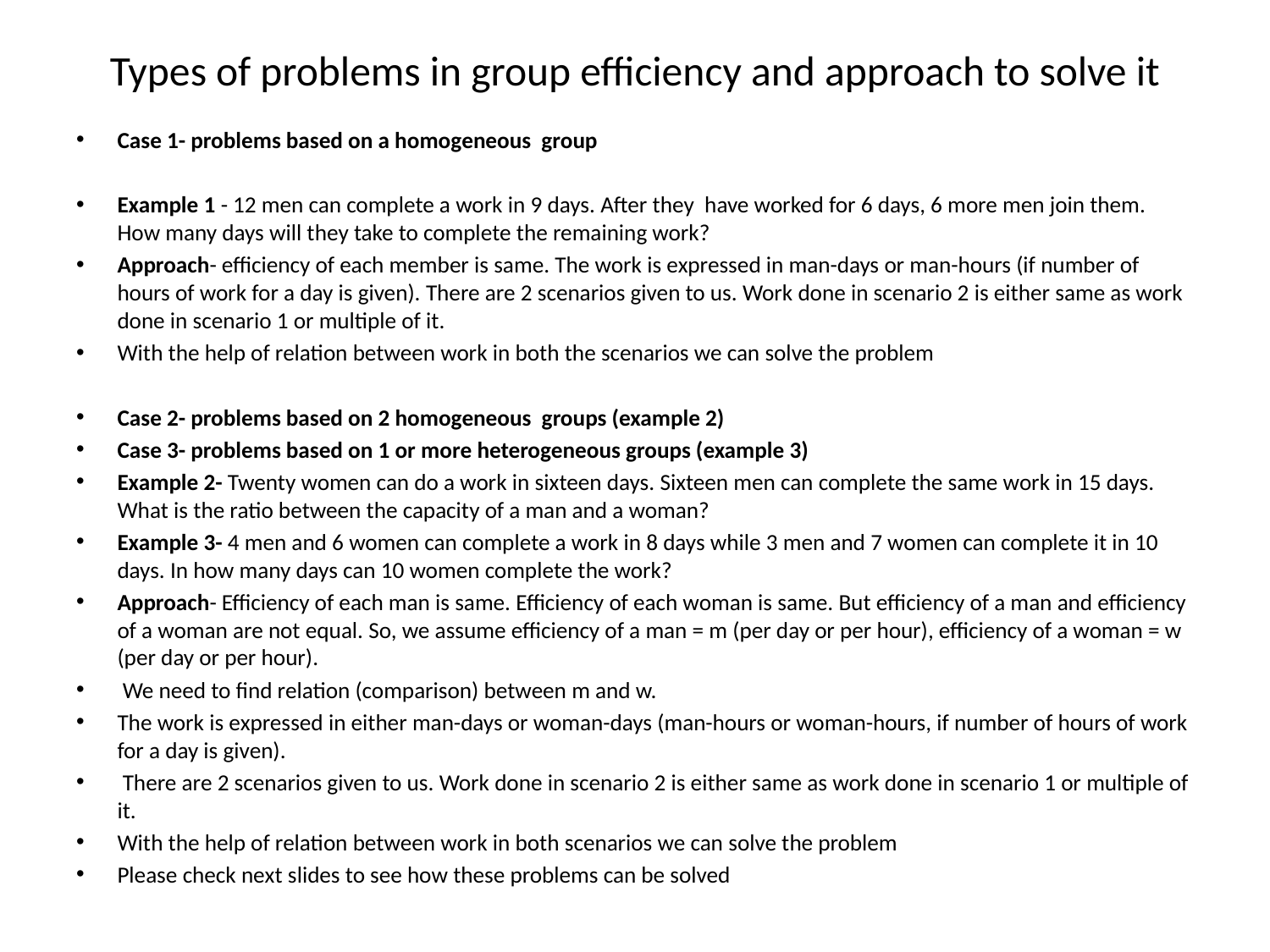

# Types of problems in group efficiency and approach to solve it
Case 1- problems based on a homogeneous  group

Example 1 - 12 men can complete a work in 9 days. After they  have worked for 6 days, 6 more men join them. How many days will they take to complete the remaining work?
Approach- efficiency of each member is same. The work is expressed in man-days or man-hours (if number of hours of work for a day is given). There are 2 scenarios given to us. Work done in scenario 2 is either same as work done in scenario 1 or multiple of it.
With the help of relation between work in both the scenarios we can solve the problem

Case 2- problems based on 2 homogeneous  groups (example 2)
Case 3- problems based on 1 or more heterogeneous groups (example 3)
Example 2- Twenty women can do a work in sixteen days. Sixteen men can complete the same work in 15 days. What is the ratio between the capacity of a man and a woman?
Example 3- 4 men and 6 women can complete a work in 8 days while 3 men and 7 women can complete it in 10 days. In how many days can 10 women complete the work?
Approach- Efficiency of each man is same. Efficiency of each woman is same. But efficiency of a man and efficiency of a woman are not equal. So, we assume efficiency of a man = m (per day or per hour), efficiency of a woman = w (per day or per hour).
 We need to find relation (comparison) between m and w.
The work is expressed in either man-days or woman-days (man-hours or woman-hours, if number of hours of work for a day is given).
 There are 2 scenarios given to us. Work done in scenario 2 is either same as work done in scenario 1 or multiple of it.
With the help of relation between work in both scenarios we can solve the problem
Please check next slides to see how these problems can be solved